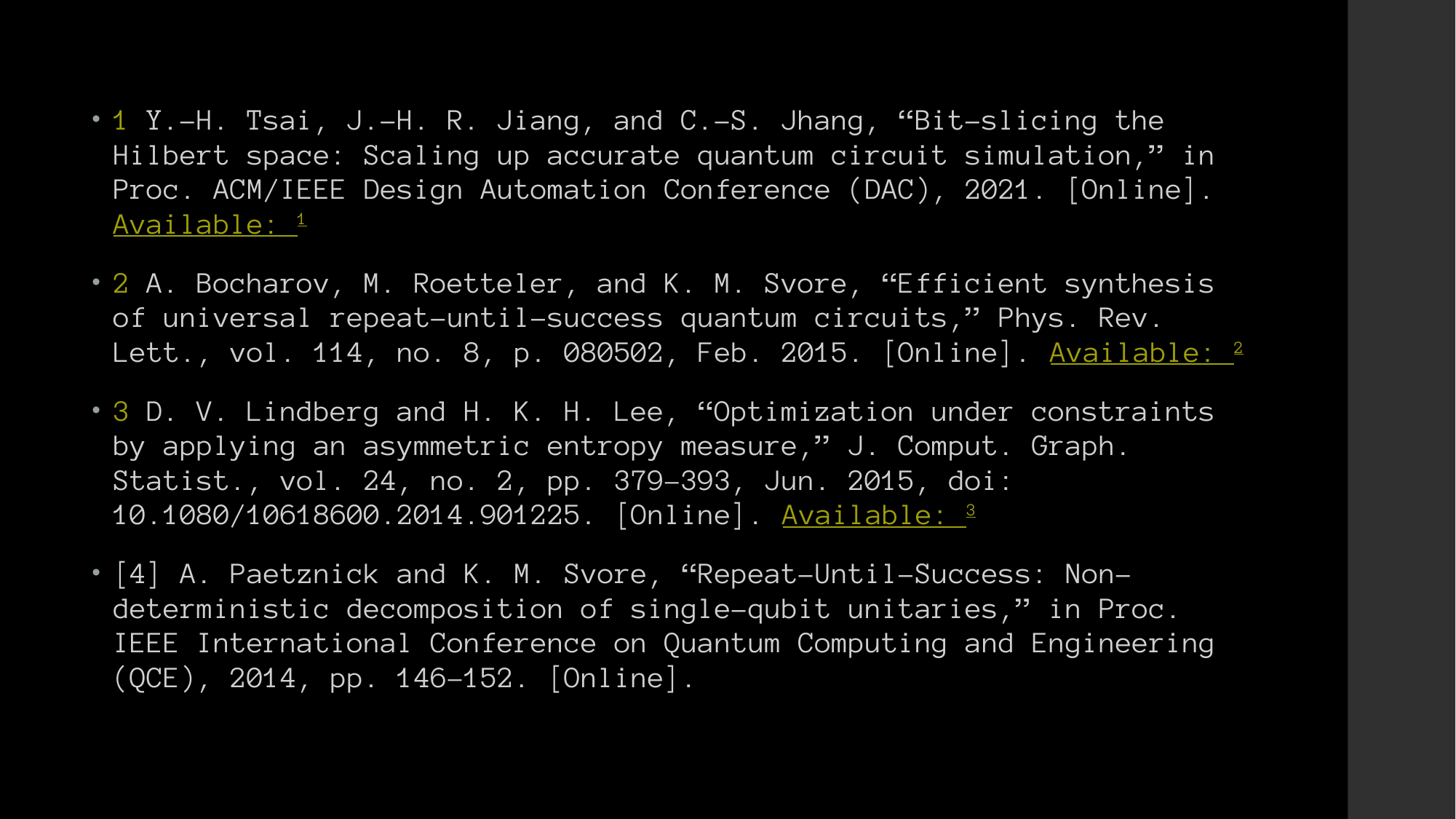

1 Y.-H. Tsai, J.-H. R. Jiang, and C.-S. Jhang, “Bit-slicing the Hilbert space: Scaling up accurate quantum circuit simulation,” in Proc. ACM/IEEE Design Automation Conference (DAC), 2021. [Online]. Available: 1
2 A. Bocharov, M. Roetteler, and K. M. Svore, “Efficient synthesis of universal repeat-until-success quantum circuits,” Phys. Rev. Lett., vol. 114, no. 8, p. 080502, Feb. 2015. [Online]. Available: 2
3 D. V. Lindberg and H. K. H. Lee, “Optimization under constraints by applying an asymmetric entropy measure,” J. Comput. Graph. Statist., vol. 24, no. 2, pp. 379–393, Jun. 2015, doi: 10.1080/10618600.2014.901225. [Online]. Available: 3
[4] A. Paetznick and K. M. Svore, “Repeat-Until-Success: Non-deterministic decomposition of single-qubit unitaries,” in Proc. IEEE International Conference on Quantum Computing and Engineering (QCE), 2014, pp. 146–152. [Online].